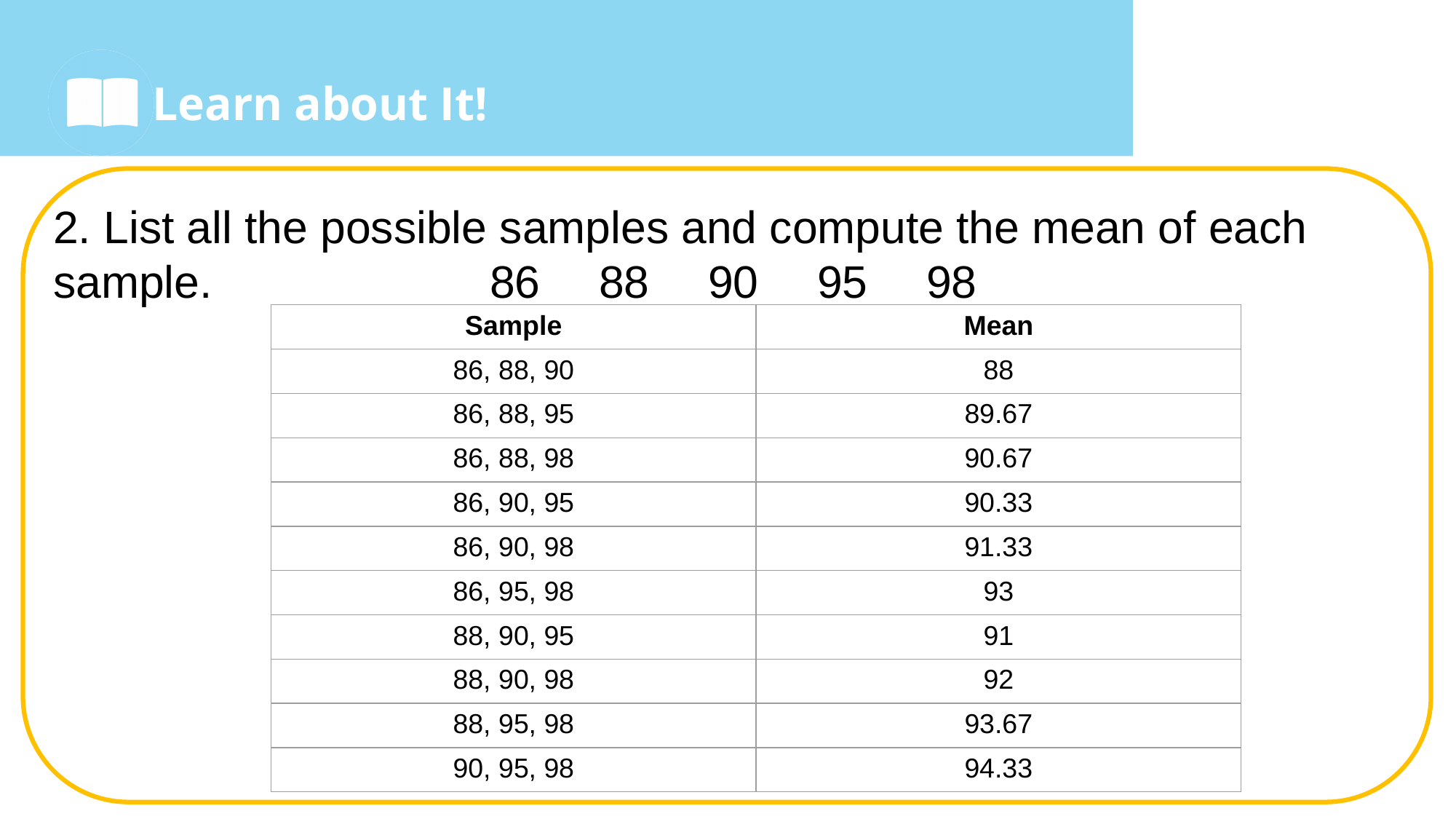

2. List all the possible samples and compute the mean of each sample. 			86	88	90	95	98
| Sample | Mean |
| --- | --- |
| 86, 88, 90 | 88 |
| 86, 88, 95 | 89.67 |
| 86, 88, 98 | 90.67 |
| 86, 90, 95 | 90.33 |
| 86, 90, 98 | 91.33 |
| 86, 95, 98 | 93 |
| 88, 90, 95 | 91 |
| 88, 90, 98 | 92 |
| 88, 95, 98 | 93.67 |
| 90, 95, 98 | 94.33 |